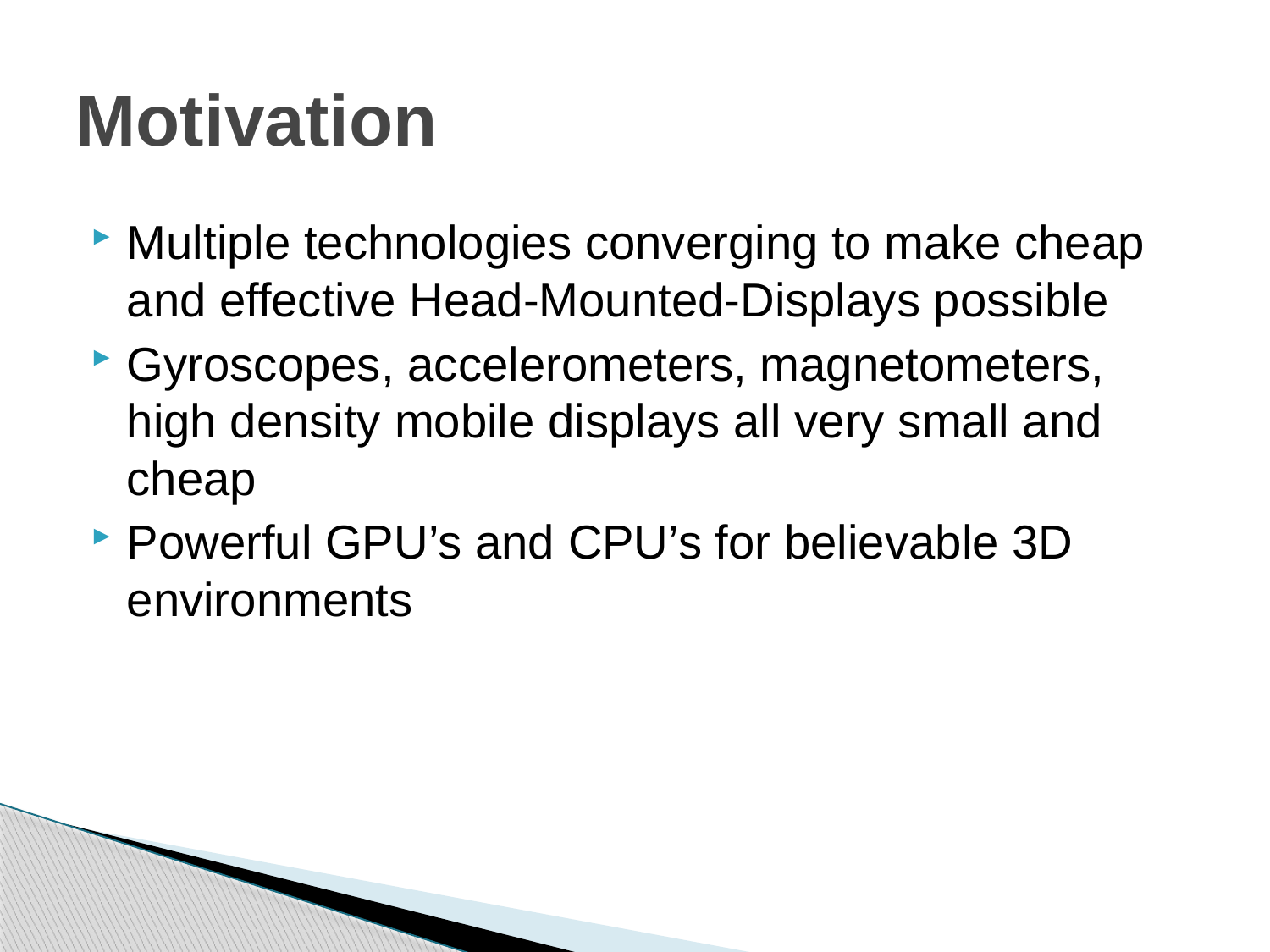

# Motivation
Multiple technologies converging to make cheap and effective Head-Mounted-Displays possible
Gyroscopes, accelerometers, magnetometers, high density mobile displays all very small and cheap
Powerful GPU’s and CPU’s for believable 3D environments